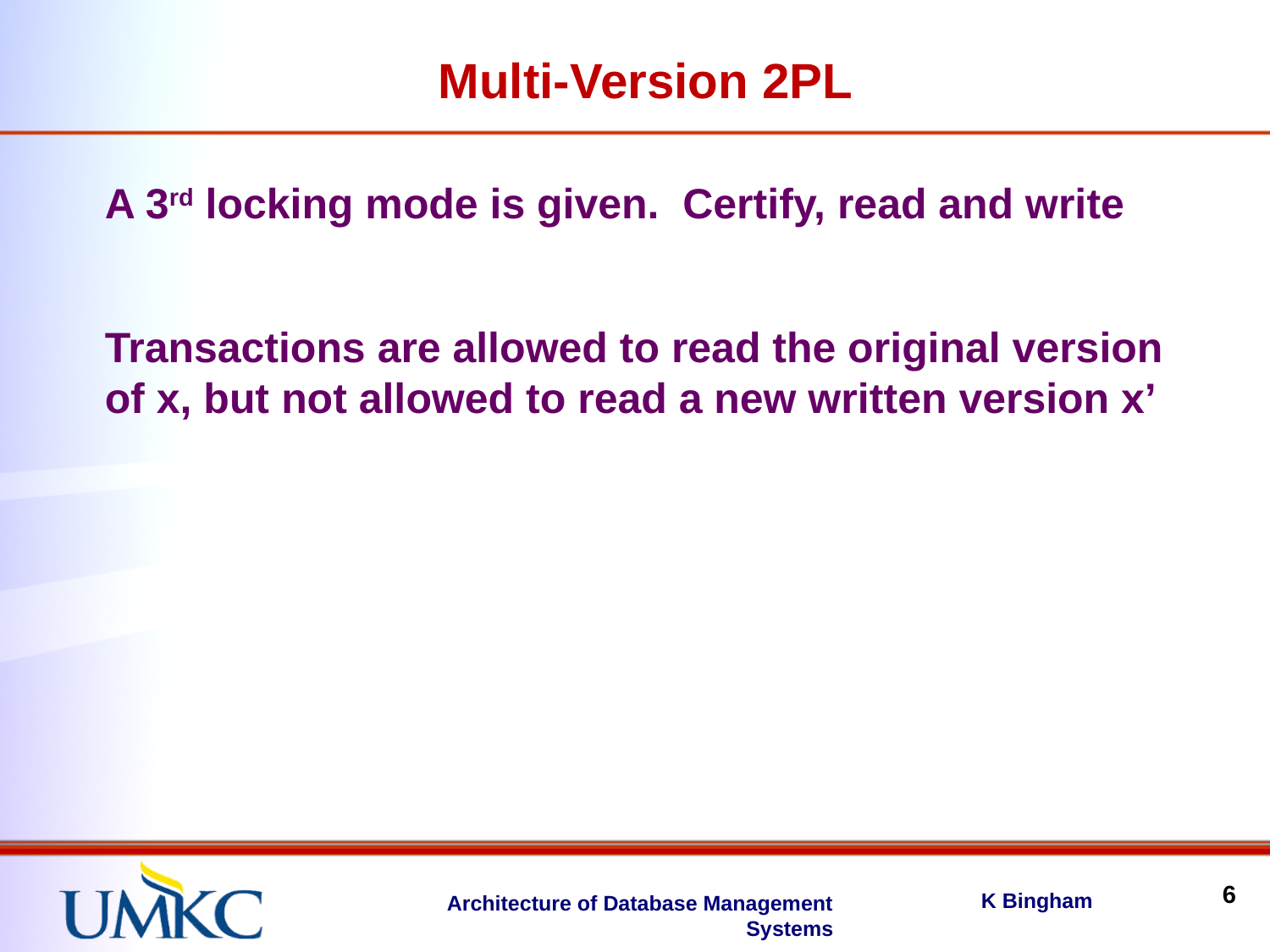

Multi-Version 2PL
A 3rd locking mode is given.  Certify, read and write

Transactions are allowed to read the original version of x, but not allowed to read a new written version x’
6